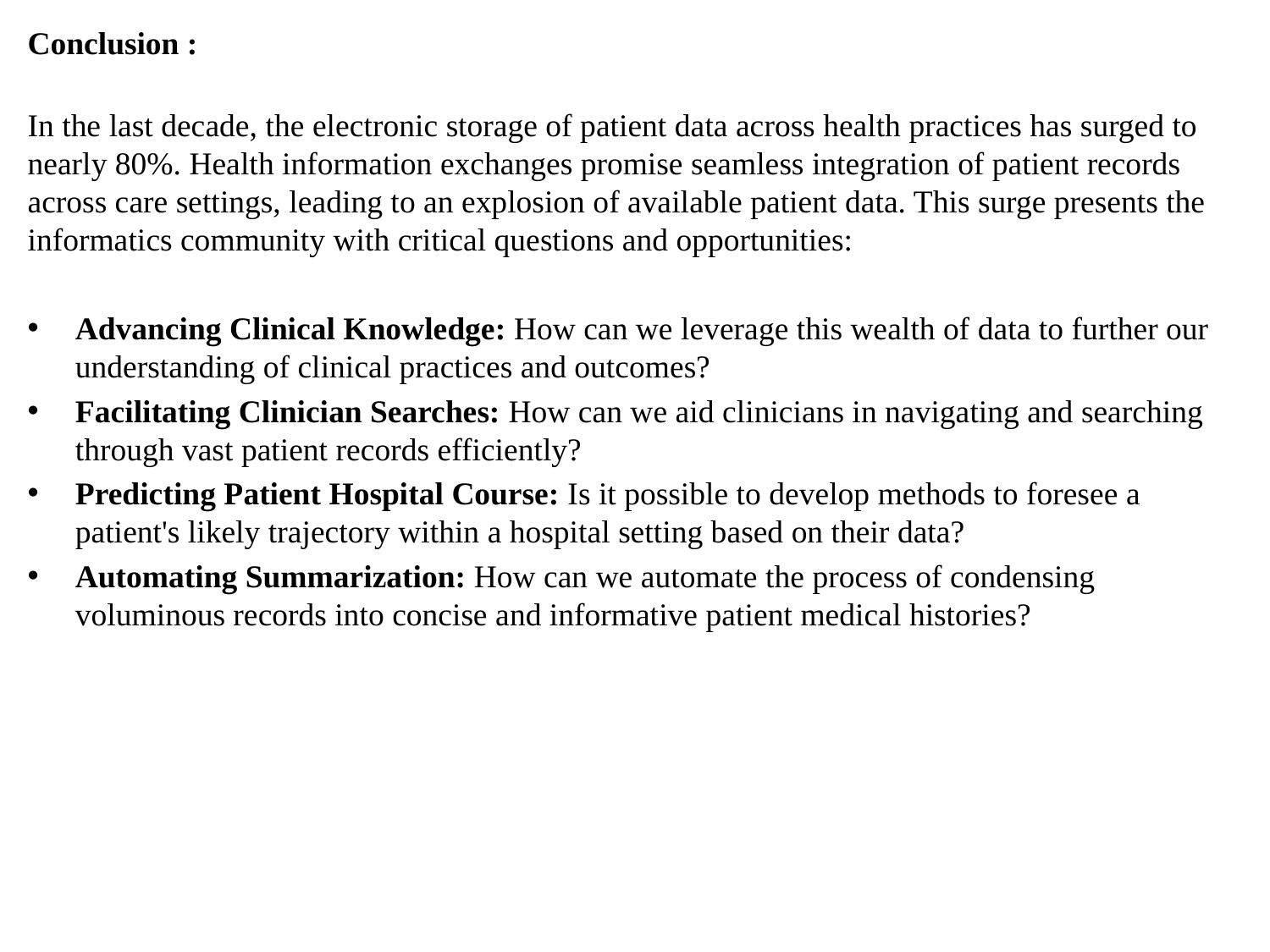

Conclusion :
In the last decade, the electronic storage of patient data across health practices has surged to nearly 80%. Health information exchanges promise seamless integration of patient records across care settings, leading to an explosion of available patient data. This surge presents the informatics community with critical questions and opportunities:

Advancing Clinical Knowledge: How can we leverage this wealth of data to further our understanding of clinical practices and outcomes?
Facilitating Clinician Searches: How can we aid clinicians in navigating and searching through vast patient records efficiently?
Predicting Patient Hospital Course: Is it possible to develop methods to foresee a patient's likely trajectory within a hospital setting based on their data?
Automating Summarization: How can we automate the process of condensing voluminous records into concise and informative patient medical histories?